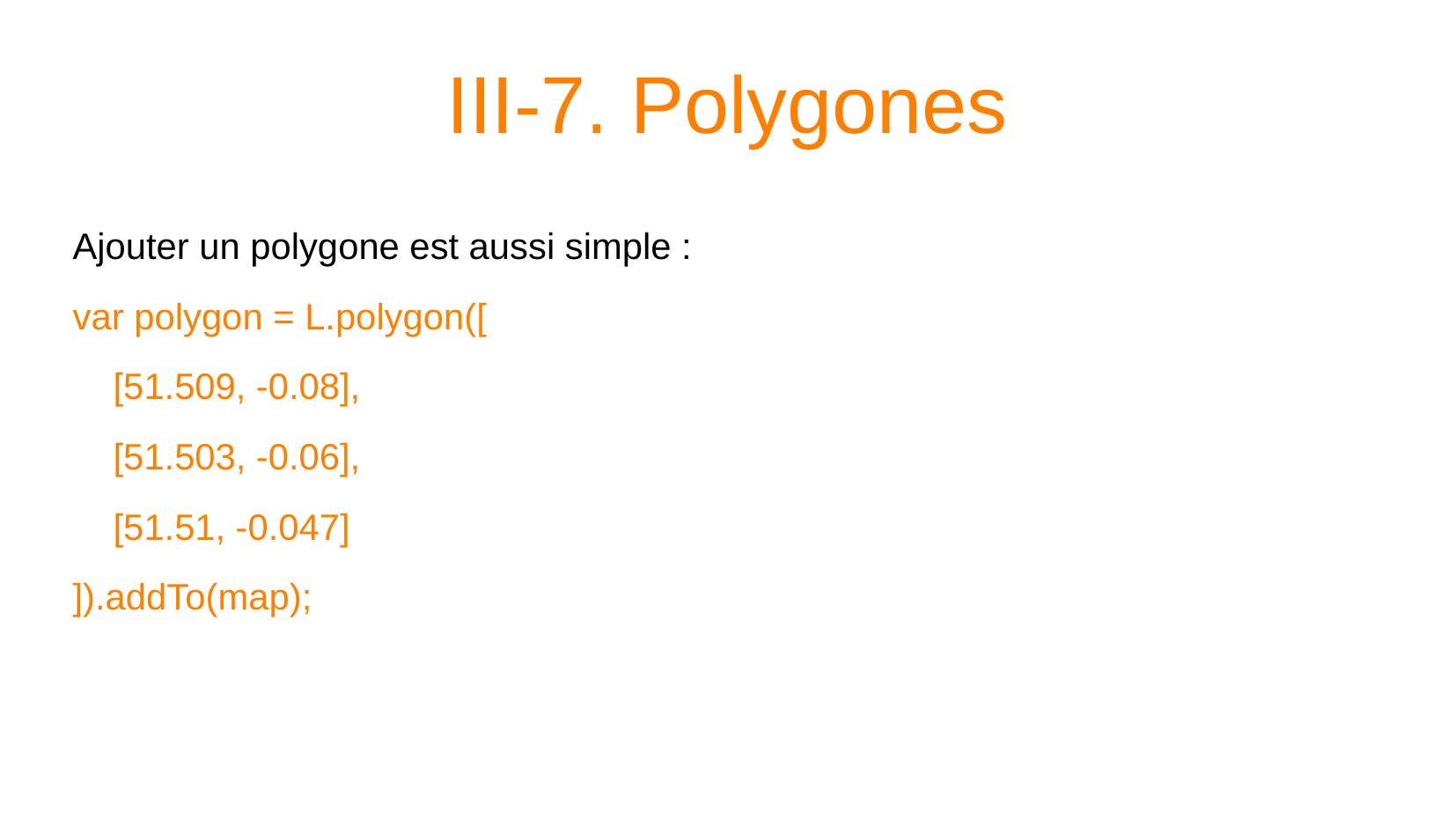

# III-7. Polygones
Ajouter un polygone est aussi simple :
var polygon = L.polygon([
    [51.509, -0.08],
    [51.503, -0.06],
    [51.51, -0.047]
]).addTo(map);